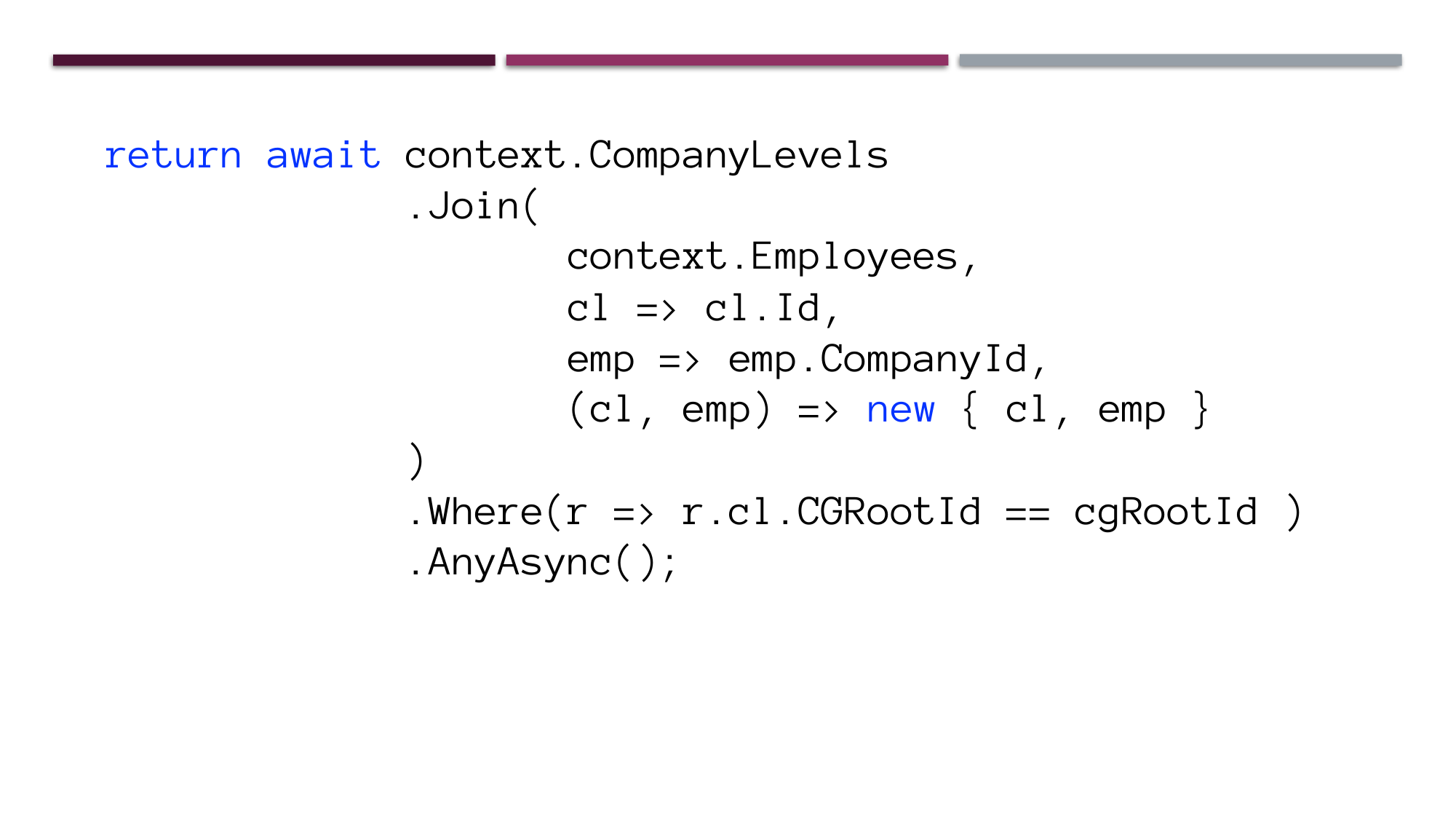

return await context.CompanyLevels
             .Join(
                    context.Employees,
                    cl => cl.Id,
                    emp => emp.CompanyId,
                    (cl, emp) => new { cl, emp }
             )
             .Where(r => r.cl.CGRootId == cgRootId )
             .AnyAsync();